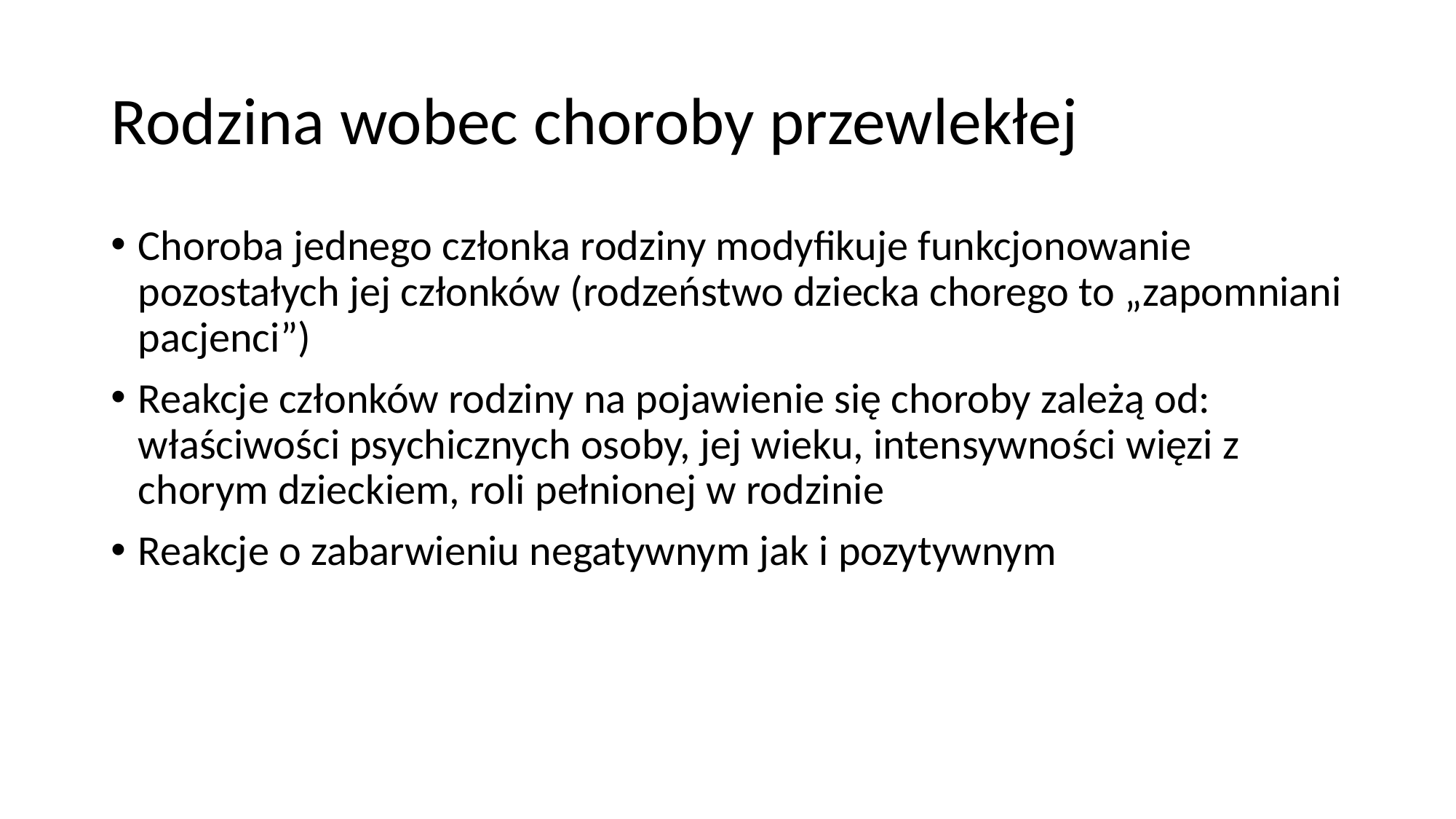

# Rodzina wobec choroby przewlekłej
Choroba jednego członka rodziny modyfikuje funkcjonowanie pozostałych jej członków (rodzeństwo dziecka chorego to „zapomniani pacjenci”)
Reakcje członków rodziny na pojawienie się choroby zależą od: właściwości psychicznych osoby, jej wieku, intensywności więzi z chorym dzieckiem, roli pełnionej w rodzinie
Reakcje o zabarwieniu negatywnym jak i pozytywnym